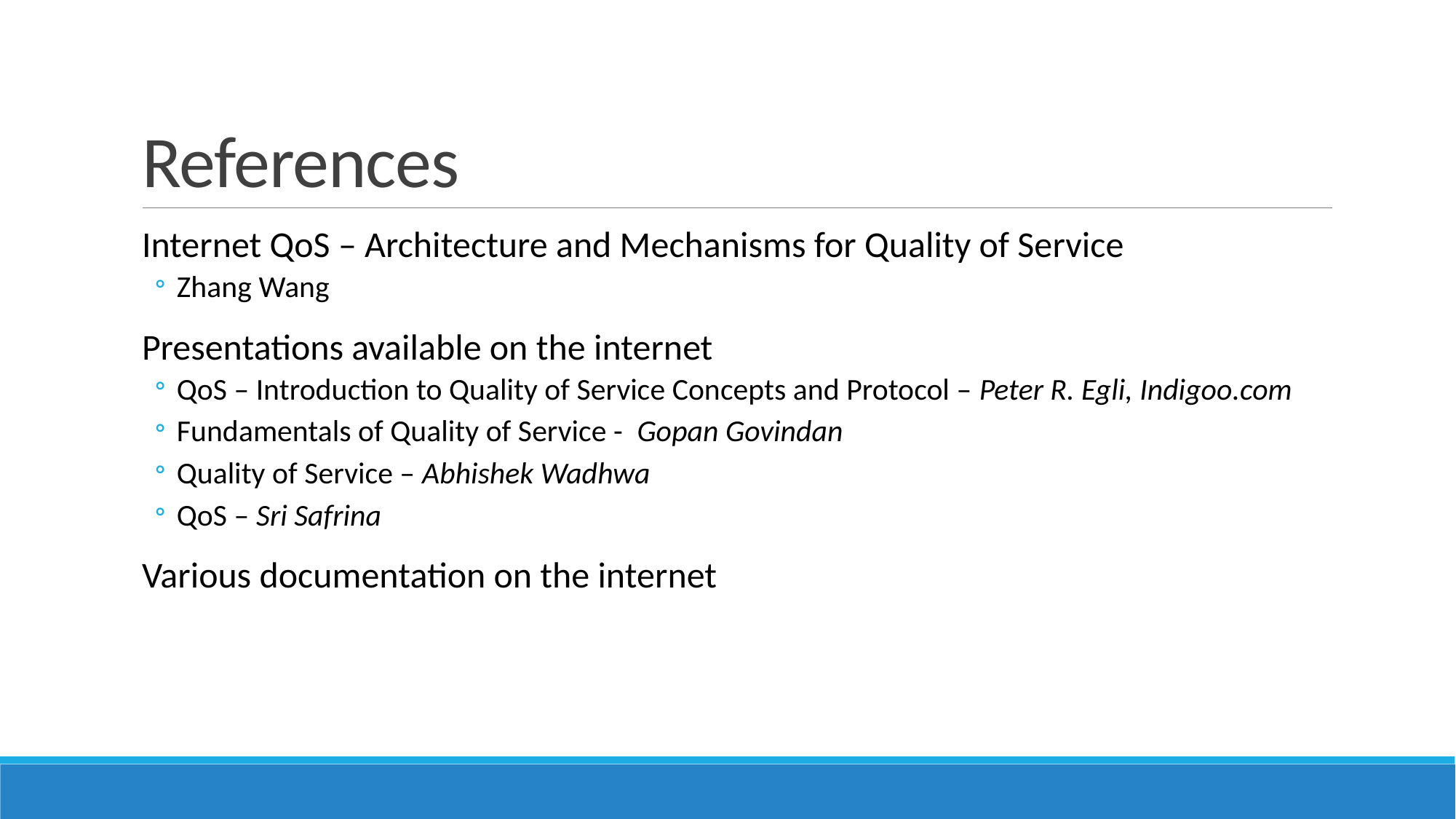

# References
Internet QoS – Architecture and Mechanisms for Quality of Service
Zhang Wang
Presentations available on the internet
QoS – Introduction to Quality of Service Concepts and Protocol – Peter R. Egli, Indigoo.com
Fundamentals of Quality of Service -  Gopan Govindan
Quality of Service – Abhishek Wadhwa
QoS – Sri Safrina
Various documentation on the internet